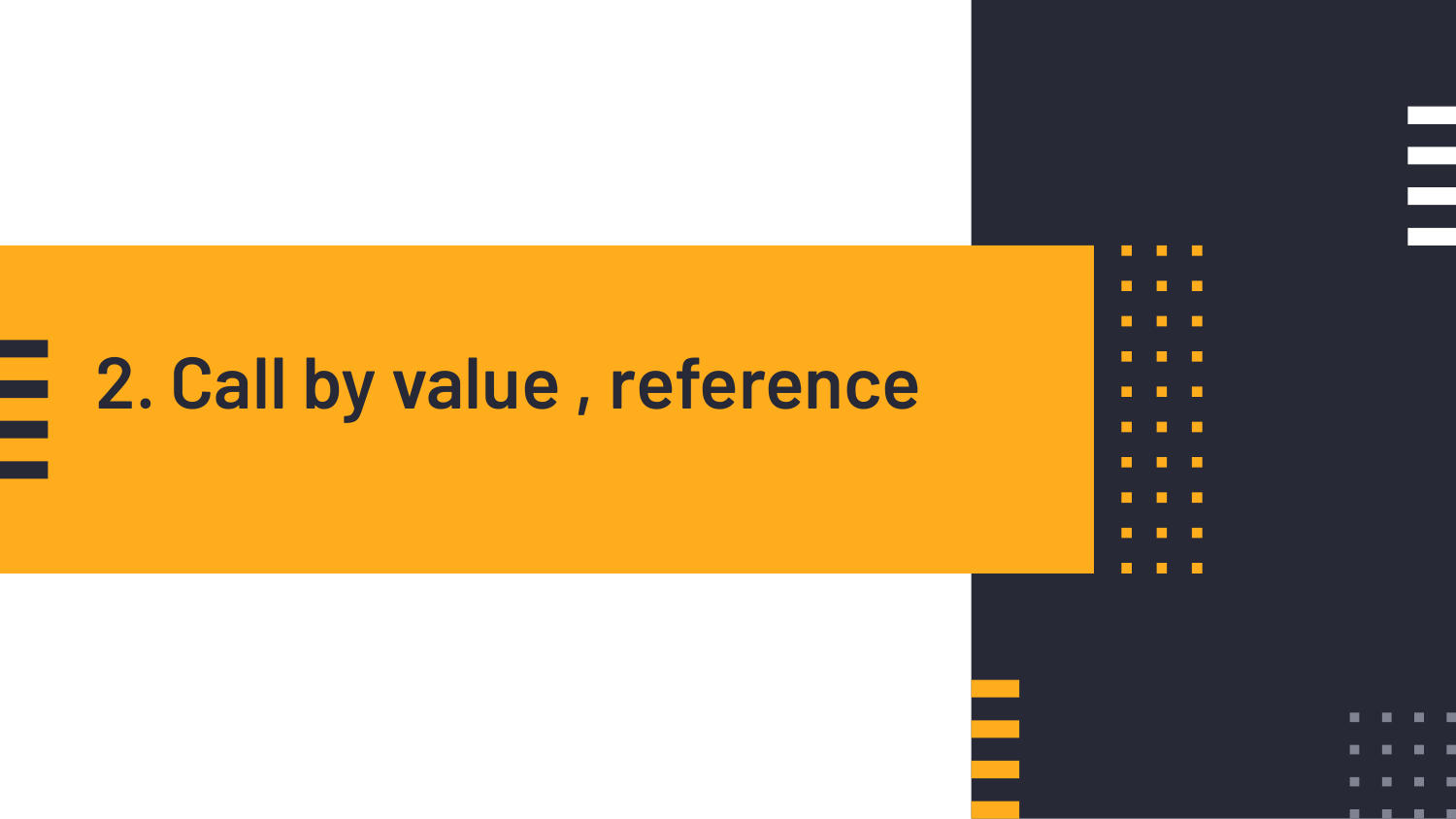

# 2. Call by value , reference